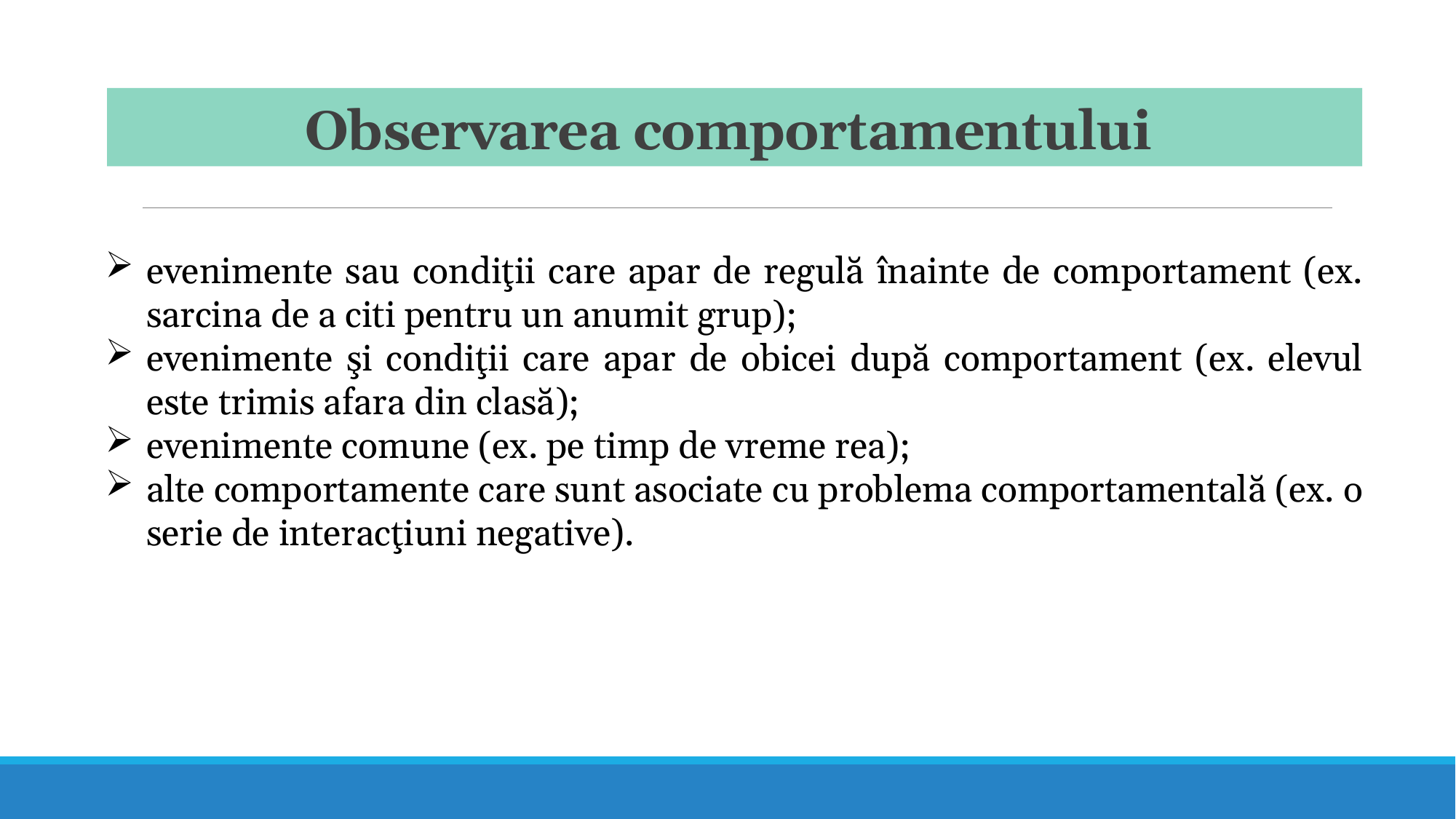

# Observarea comportamentului
evenimente sau condiţii care apar de regulă înainte de comportament (ex. sarcina de a citi pentru un anumit grup);
evenimente şi condiţii care apar de obicei după comportament (ex. elevul este trimis afara din clasă);
evenimente comune (ex. pe timp de vreme rea);
alte comportamente care sunt asociate cu problema comportamentală (ex. o serie de interacţiuni negative).